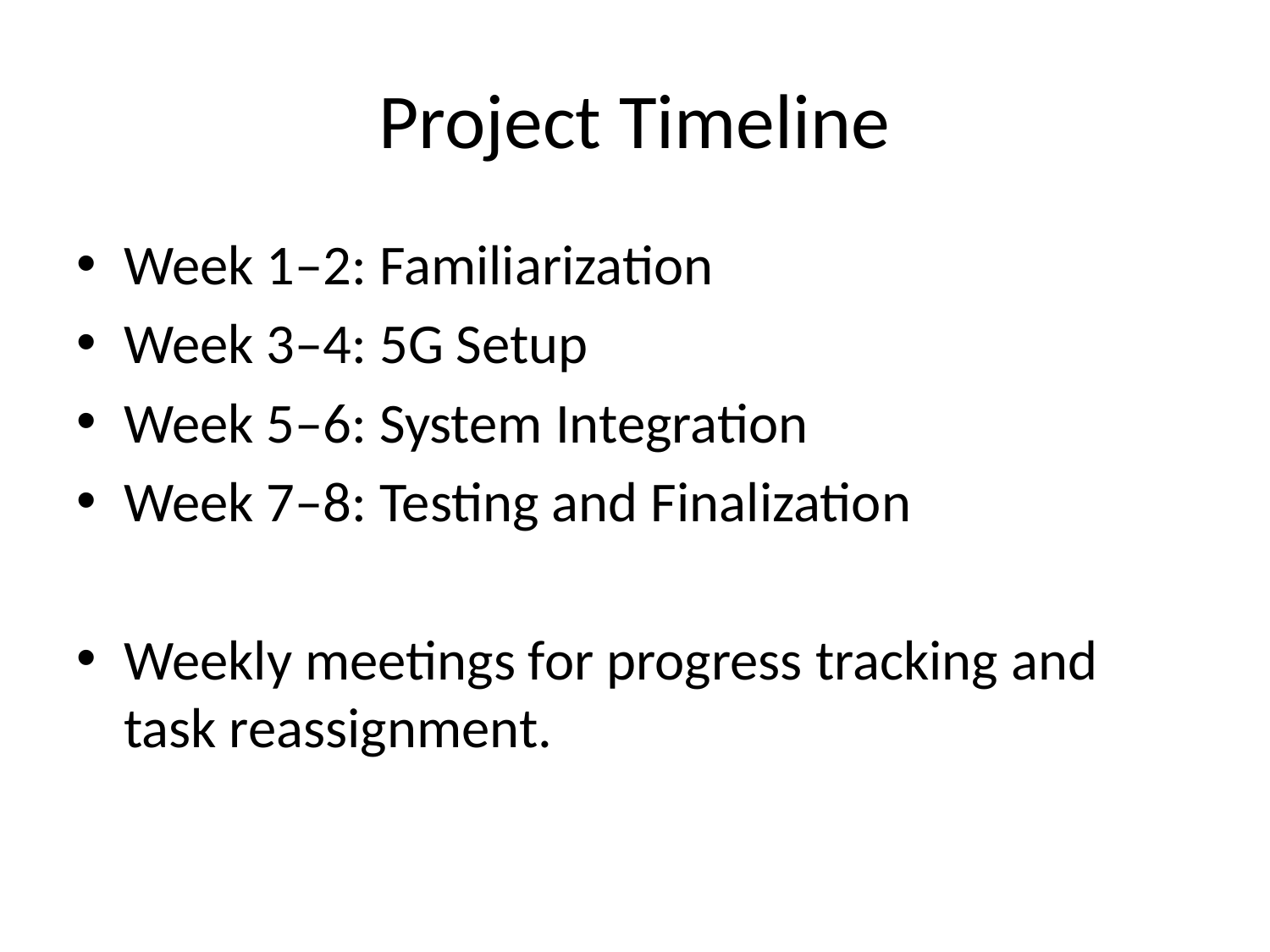

# Project Timeline
Week 1–2: Familiarization
Week 3–4: 5G Setup
Week 5–6: System Integration
Week 7–8: Testing and Finalization

Weekly meetings for progress tracking and task reassignment.